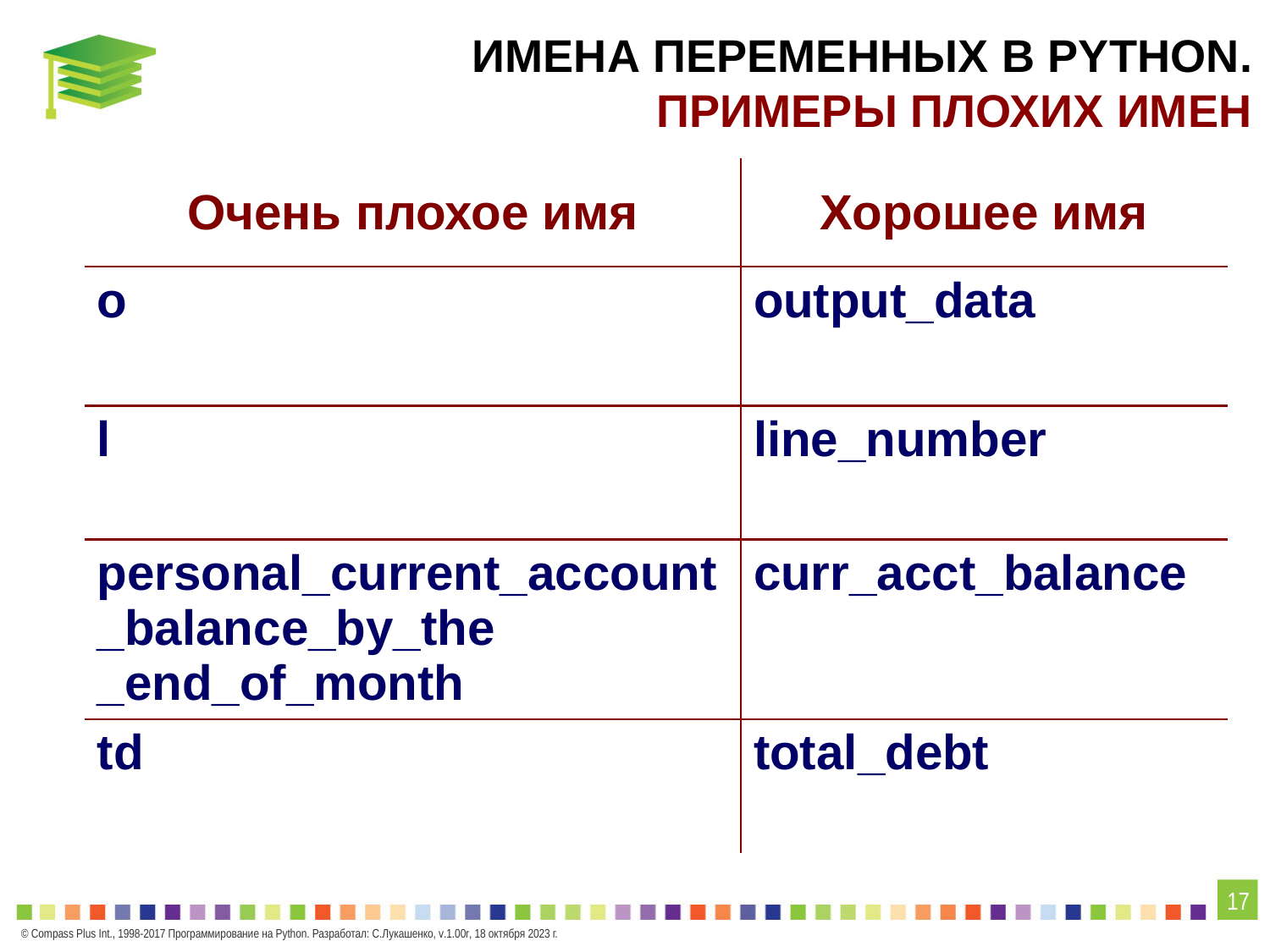

# Имена переменных в PYTHON. Примеры плохих имен
| Очень плохое имя | Хорошее имя |
| --- | --- |
| o | output\_data |
| l | line\_number |
| personal\_current\_account\_balance\_by\_the \_end\_of\_month | curr\_acct\_balance |
| td | total\_debt |